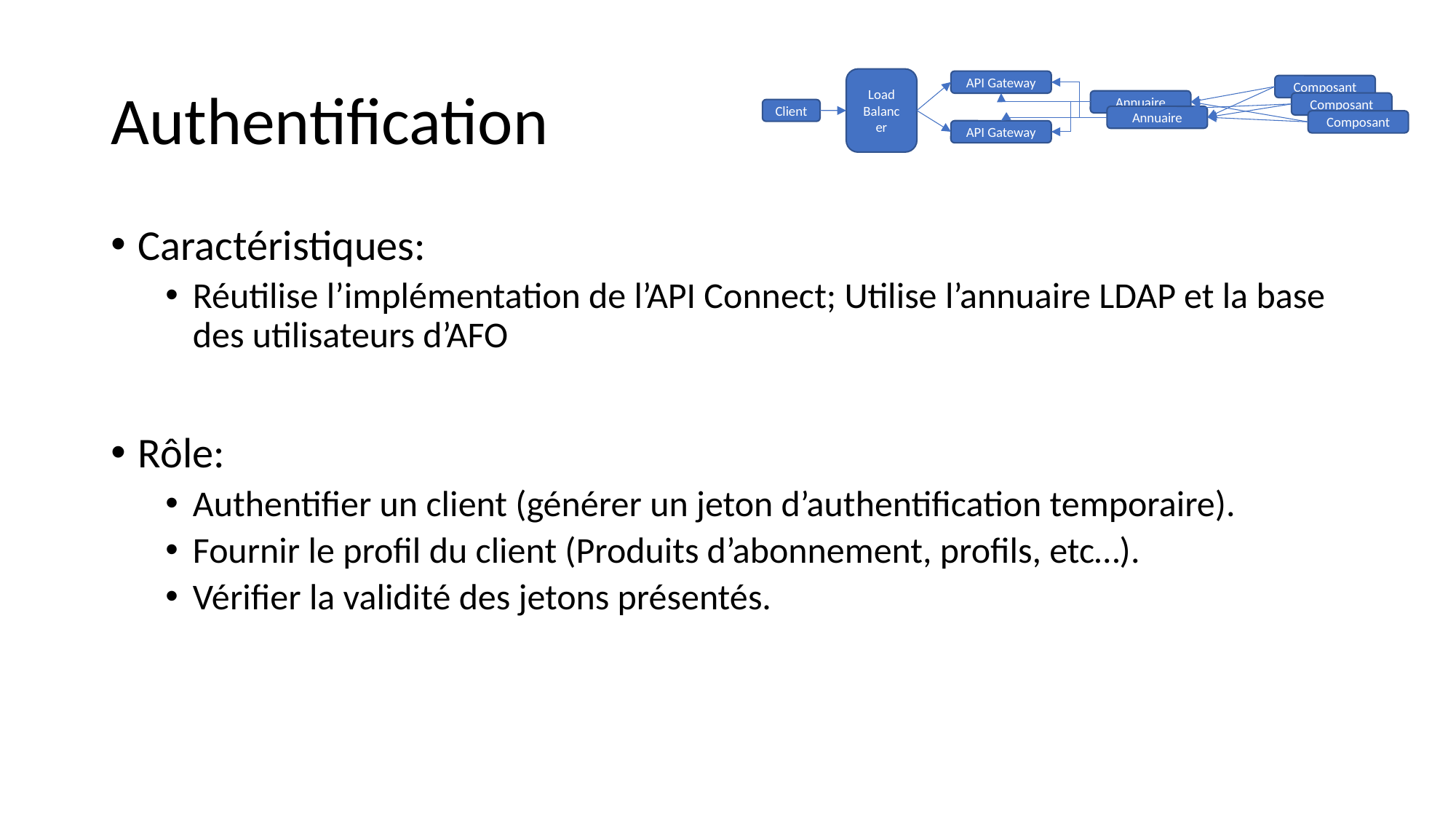

# Authentification
Load
Balancer
API Gateway
Composant
Annuaire
Composant
Client
Annuaire
Composant
API Gateway
Caractéristiques:
Réutilise l’implémentation de l’API Connect; Utilise l’annuaire LDAP et la base des utilisateurs d’AFO

Rôle:
Authentifier un client (générer un jeton d’authentification temporaire).
Fournir le profil du client (Produits d’abonnement, profils, etc…).
Vérifier la validité des jetons présentés.